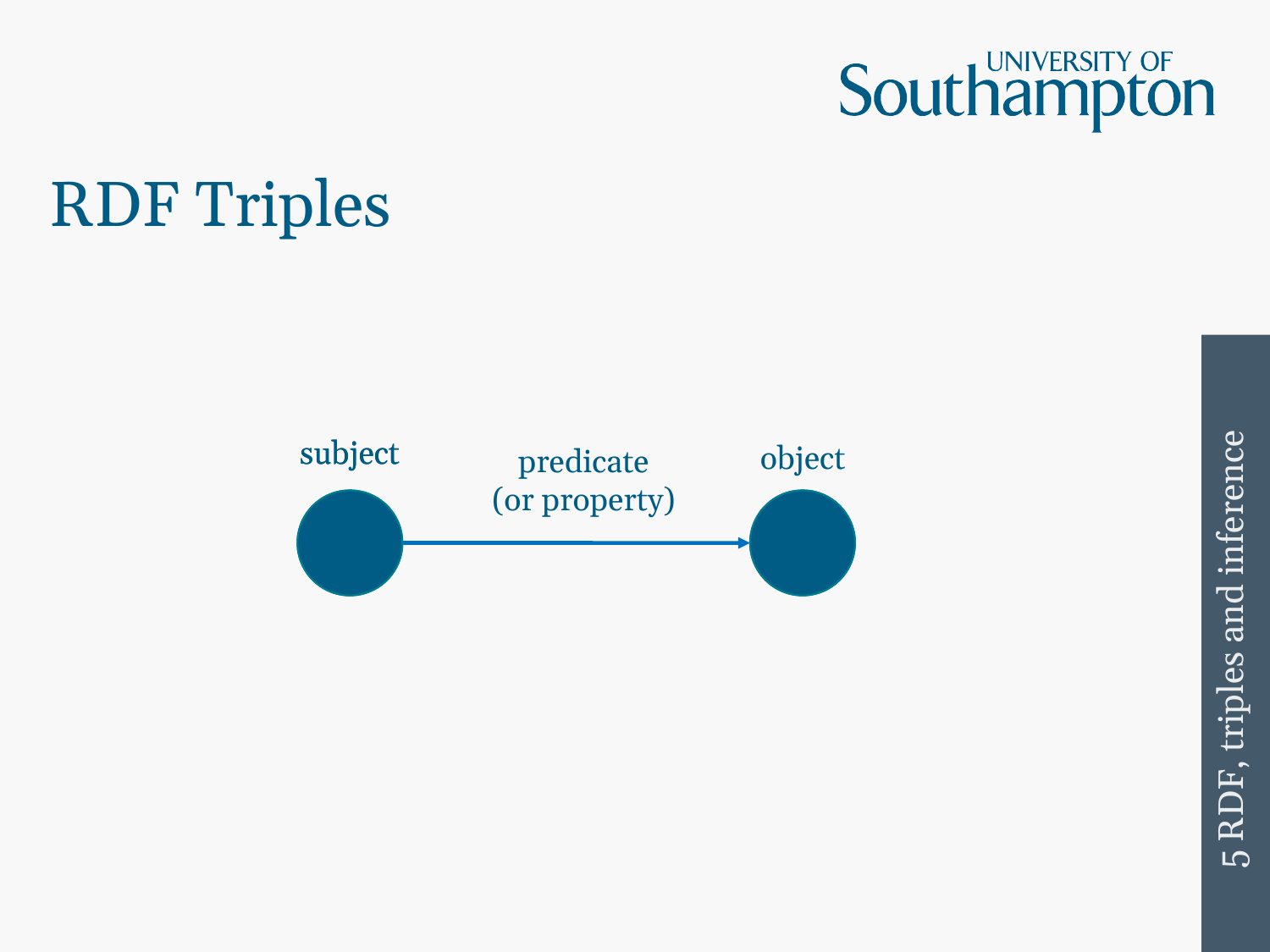

# RDF Triples

5 RDF, triples and inference
subject
subject
object
predicate
(or property)